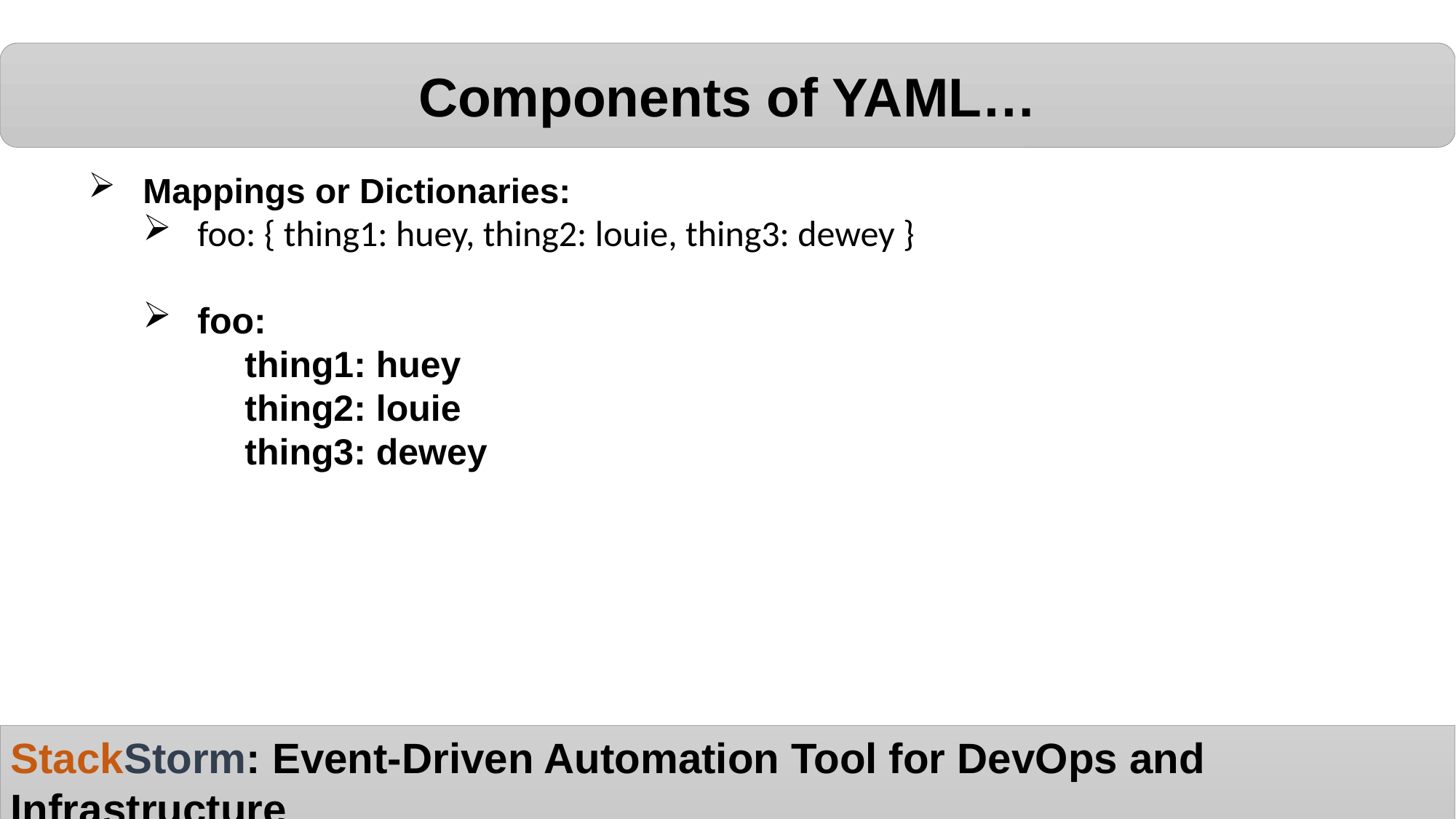

Components of YAML…
Mappings or Dictionaries:
foo: { thing1: huey, thing2: louie, thing3: dewey }

foo:
          thing1: huey
          thing2: louie
          thing3: dewey
StackStorm: Event-Driven Automation Tool for DevOps and Infrastructure